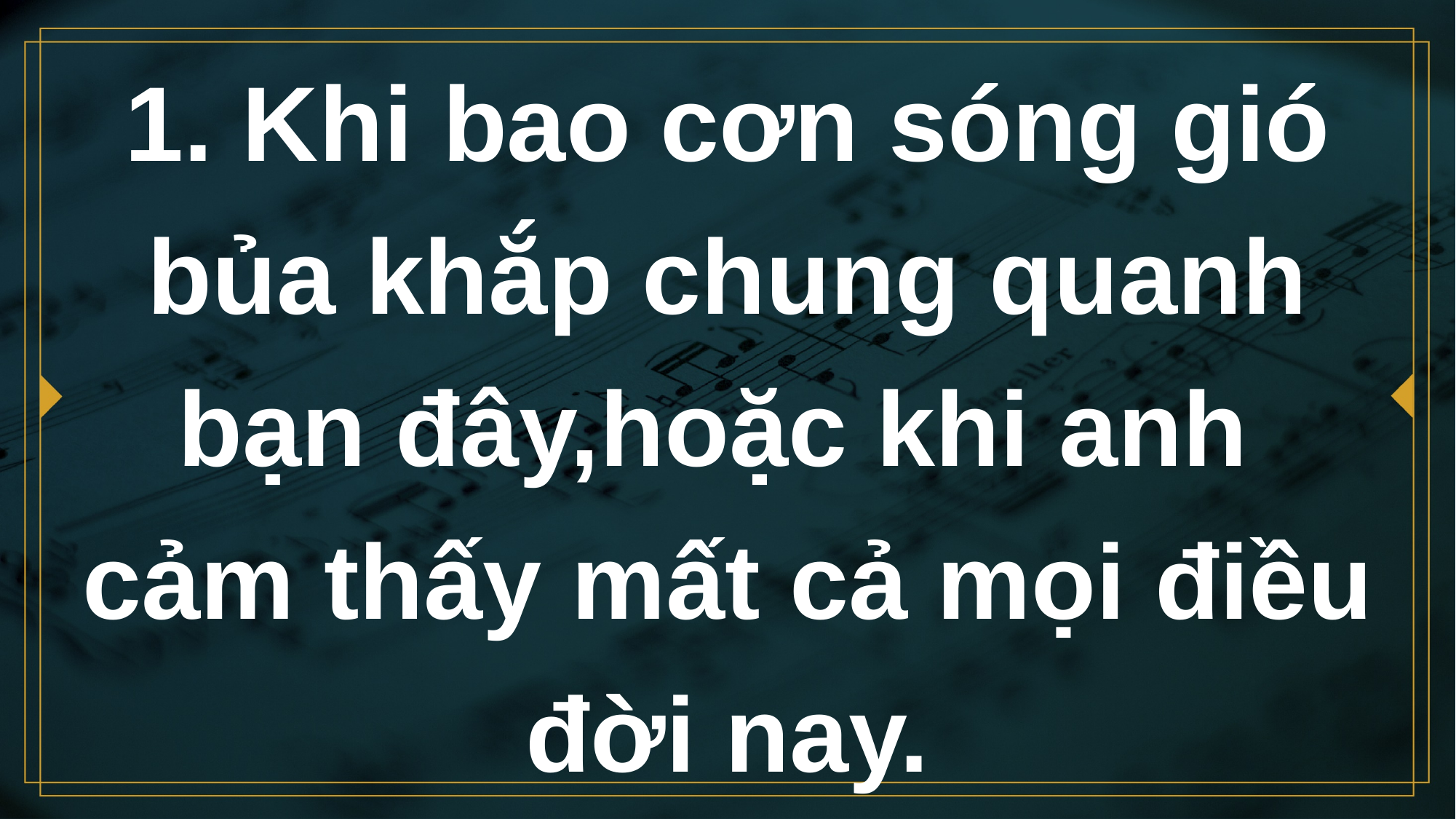

# 1. Khi bao cơn sóng gió bủa khắp chung quanh bạn đây,hoặc khi anh cảm thấy mất cả mọi điều đời nay.